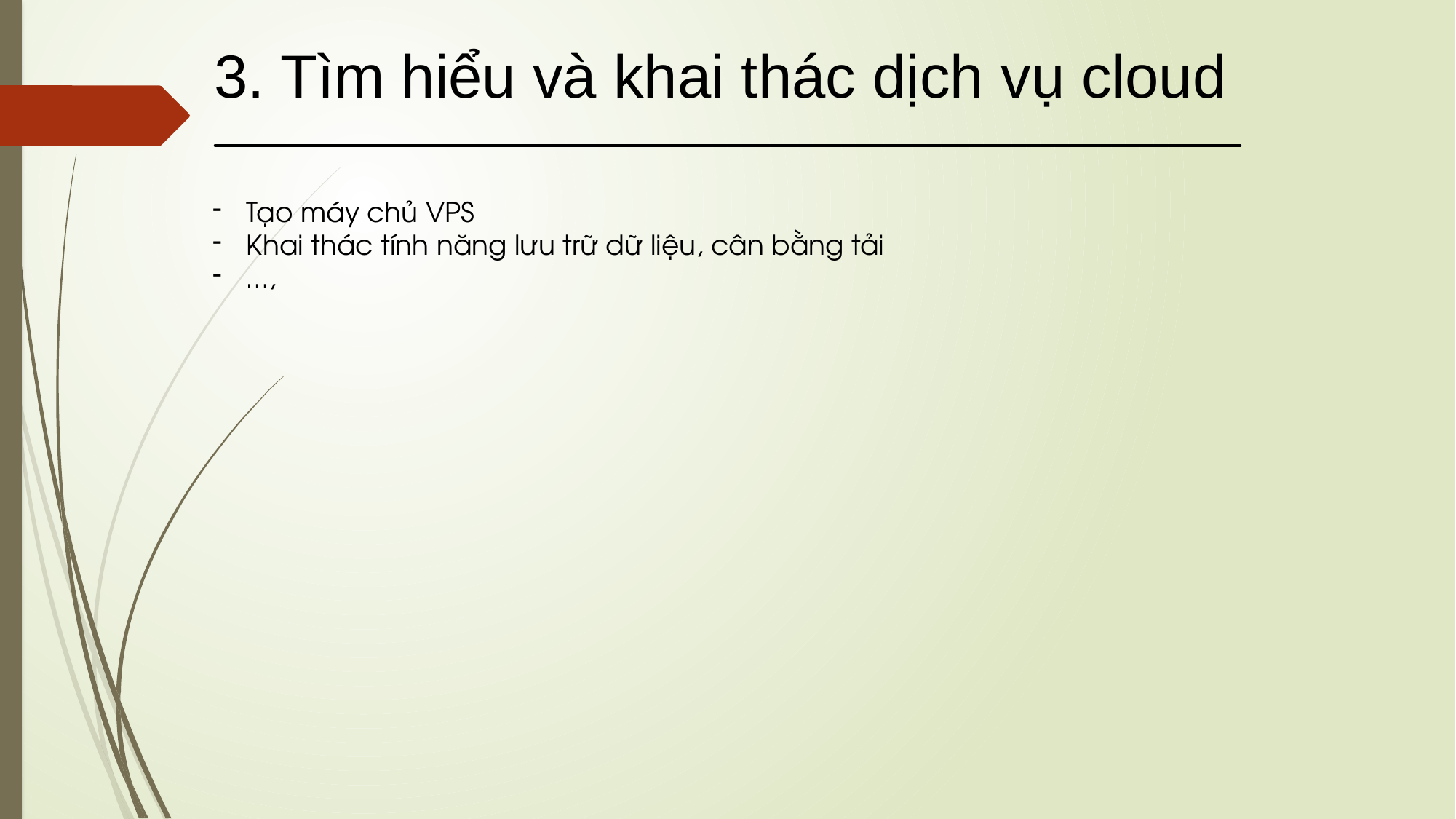

# 3. Tìm hiểu và khai thác dịch vụ cloud
Tạo máy chủ VPS
Khai thác tính năng lưu trữ dữ liệu, cân bằng tải
…,